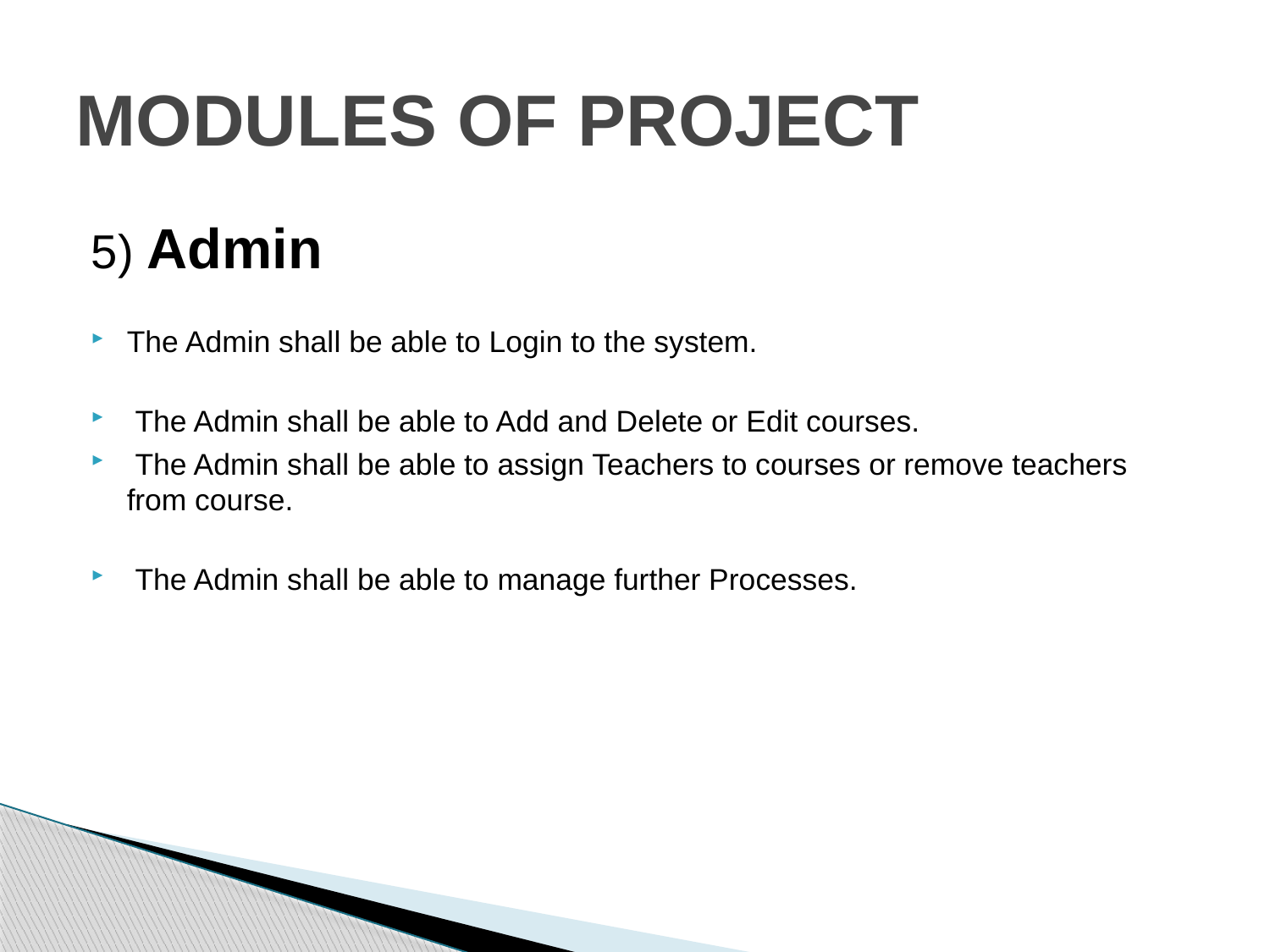

# MODULES OF PROJECT
5) Admin
The Admin shall be able to Login to the system.
 The Admin shall be able to Add and Delete or Edit courses.
 The Admin shall be able to assign Teachers to courses or remove teachers from course.
 The Admin shall be able to manage further Processes.